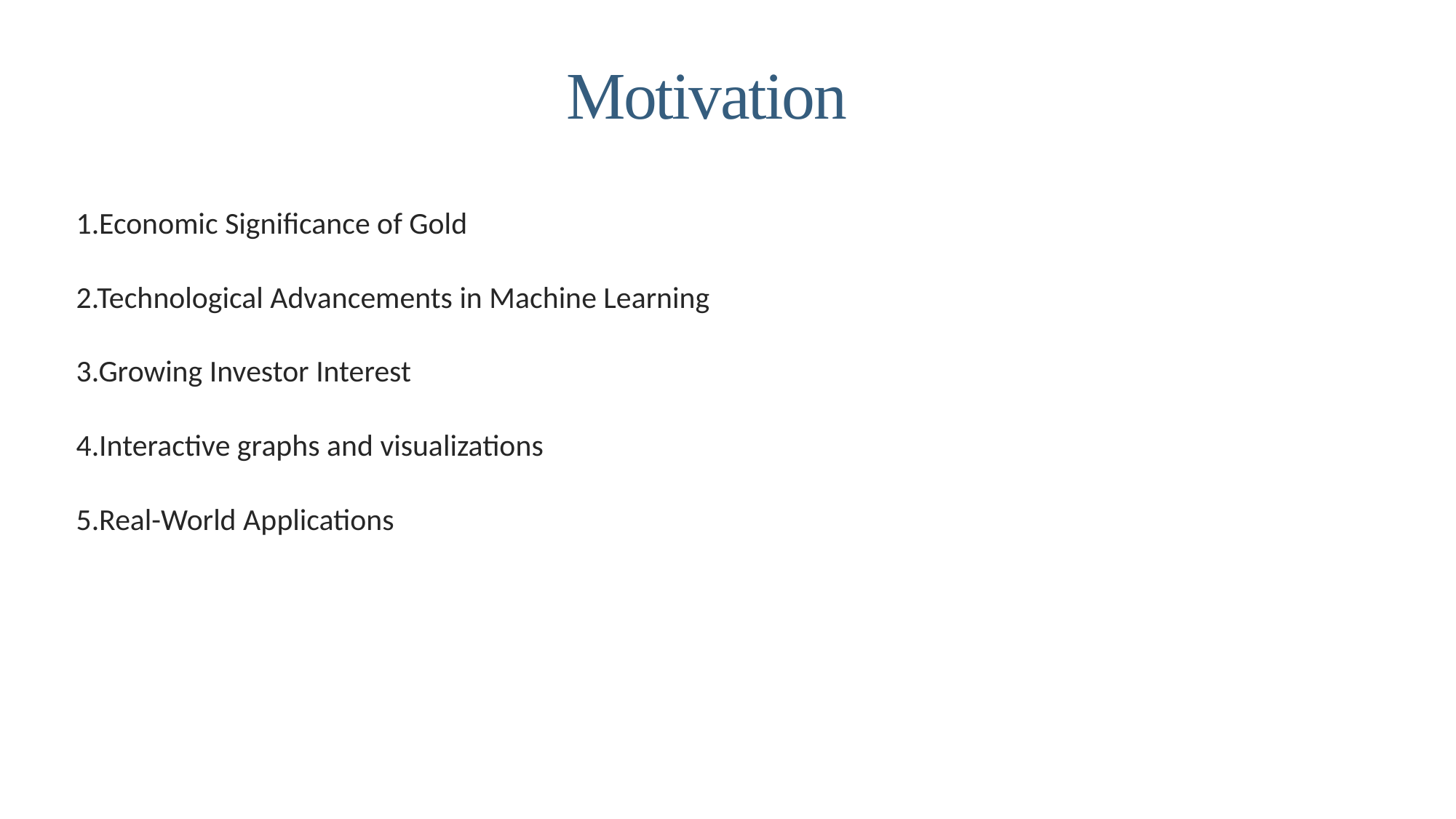

# Motivation
1.Economic Significance of Gold

2.Technological Advancements in Machine Learning

3.Growing Investor Interest

4.Interactive graphs and visualizations

5.Real-World Applications